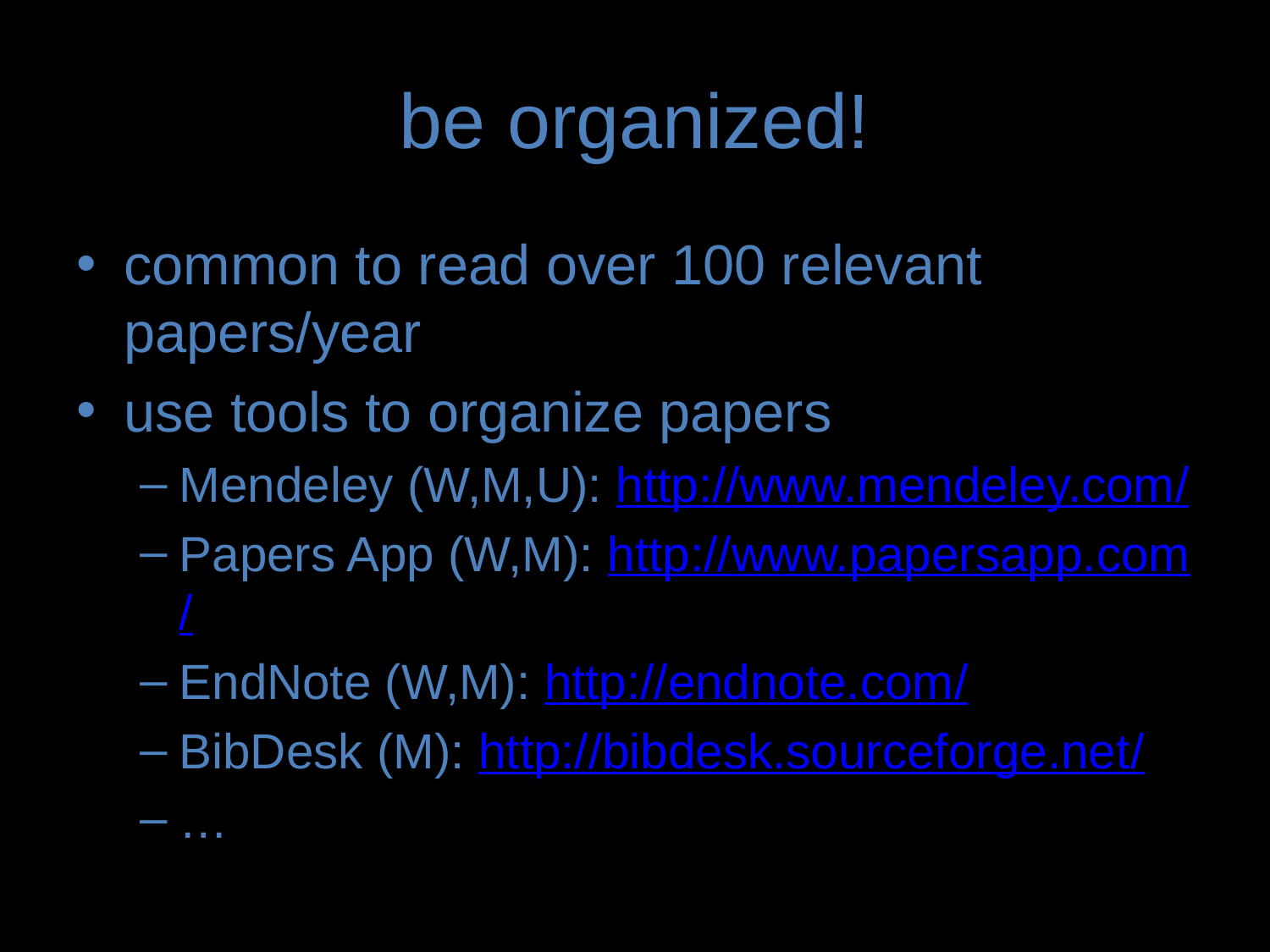

# be organized!
common to read over 100 relevant papers/year
use tools to organize papers
Mendeley (W,M,U): http://www.mendeley.com/
Papers App (W,M): http://www.papersapp.com/
EndNote (W,M): http://endnote.com/
BibDesk (M): http://bibdesk.sourceforge.net/
…